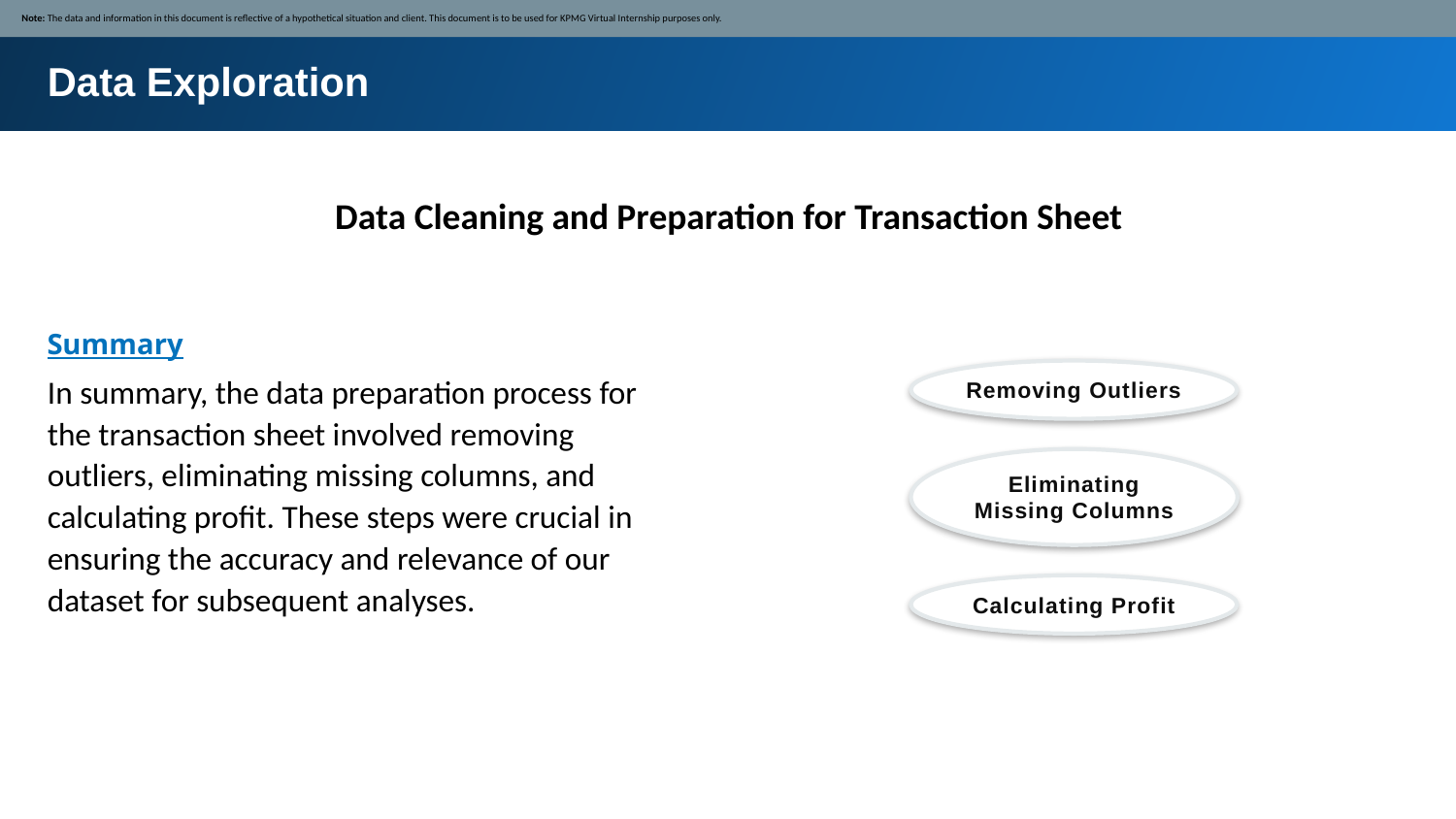

Note: The data and information in this document is reflective of a hypothetical situation and client. This document is to be used for KPMG Virtual Internship purposes only.
Data Exploration
Data Cleaning and Preparation for Transaction Sheet
Summary
In summary, the data preparation process for the transaction sheet involved removing outliers, eliminating missing columns, and calculating profit. These steps were crucial in ensuring the accuracy and relevance of our dataset for subsequent analyses.
Removing Outliers
Eliminating Missing Columns
Calculating Profit